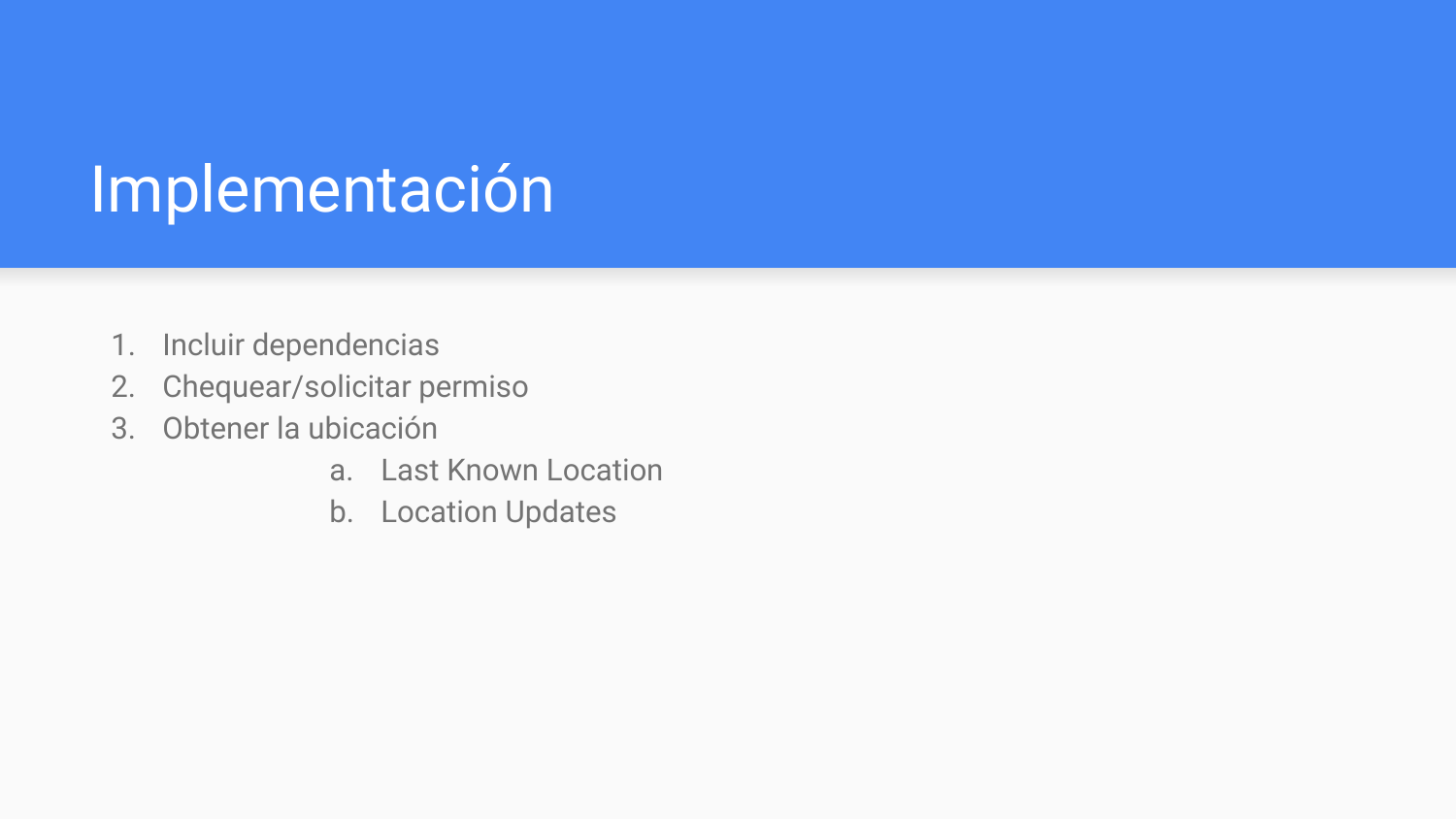

# Implementación
Incluir dependencias
Chequear/solicitar permiso
Obtener la ubicación
Last Known Location
Location Updates